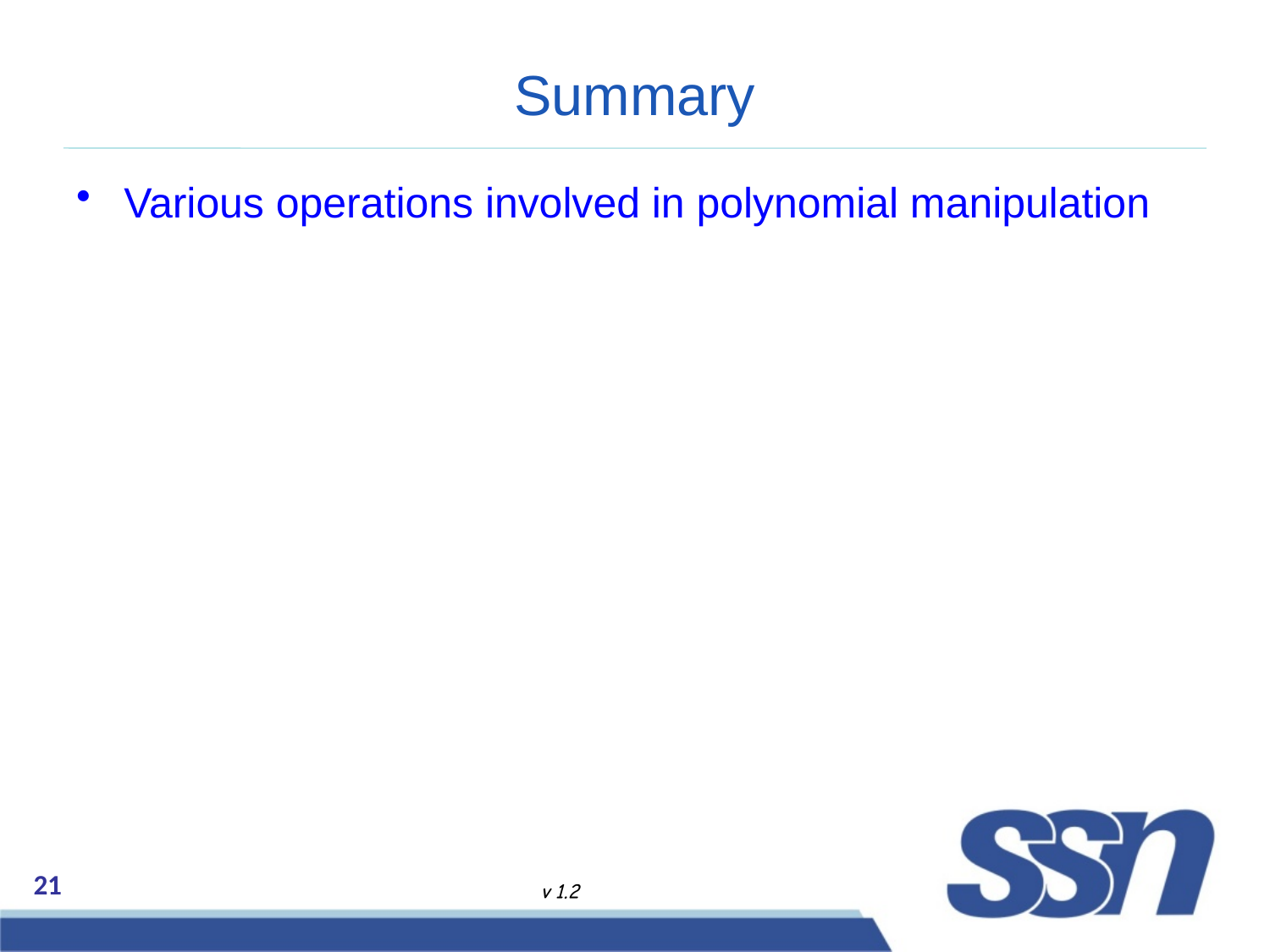

# Summary
Various operations involved in polynomial manipulation